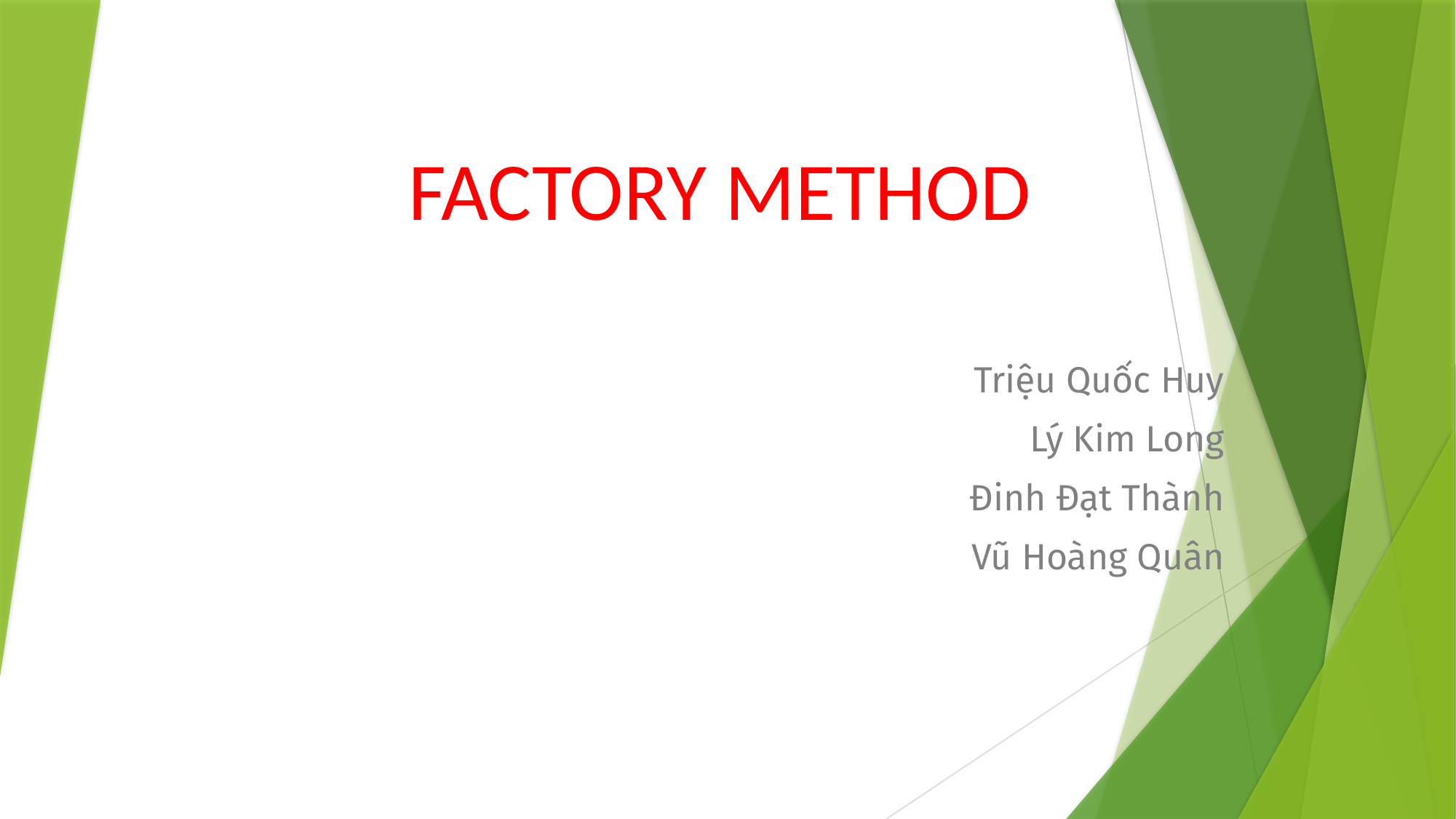

# FACTORY METHOD
Triệu Quốc Huy
Lý Kim Long
Đinh Đạt Thành
Vũ Hoàng Quân